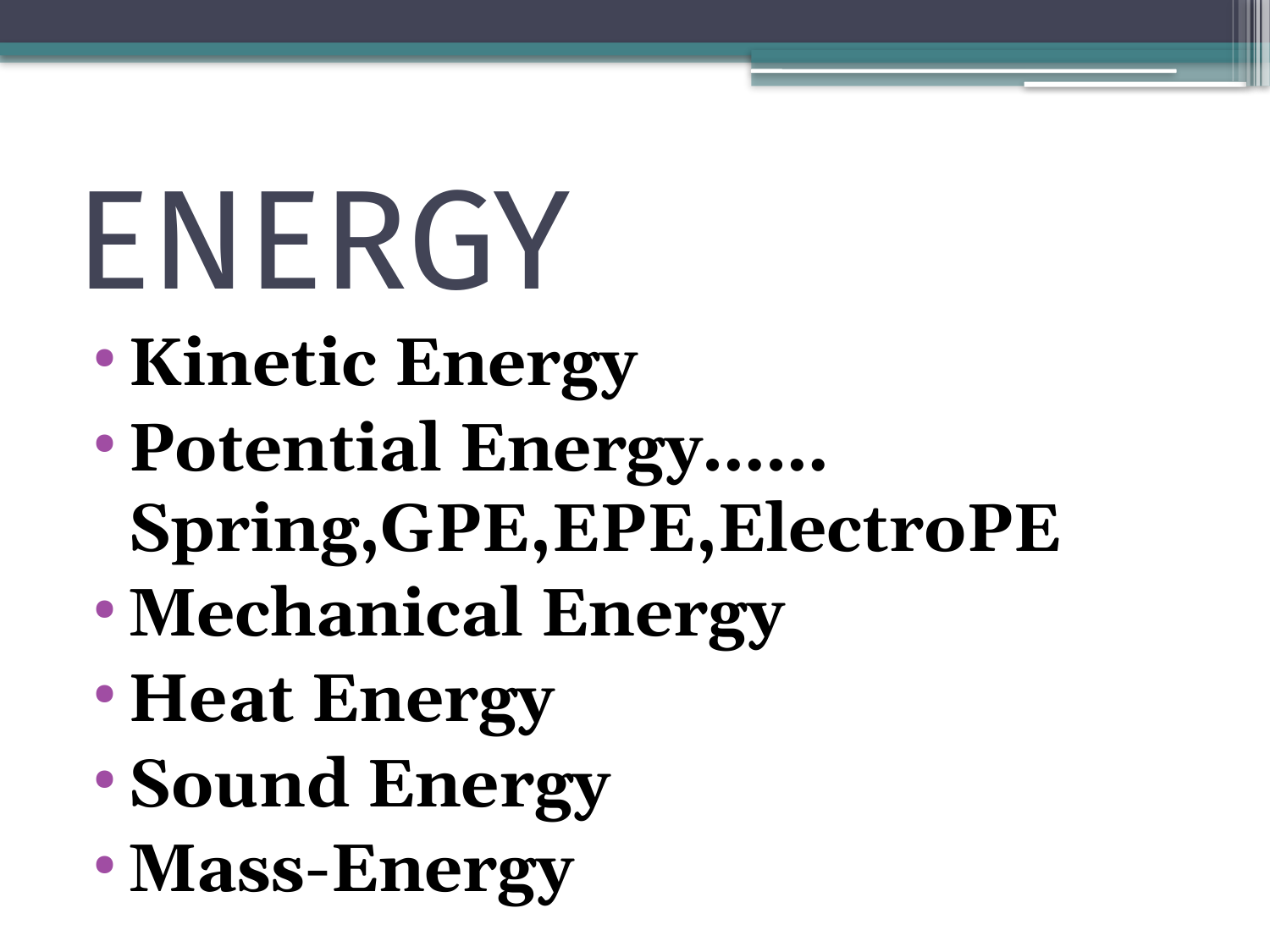

# ENERGY
Kinetic Energy
Potential Energy……Spring,GPE,EPE,ElectroPE
Mechanical Energy
Heat Energy
Sound Energy
Mass-Energy